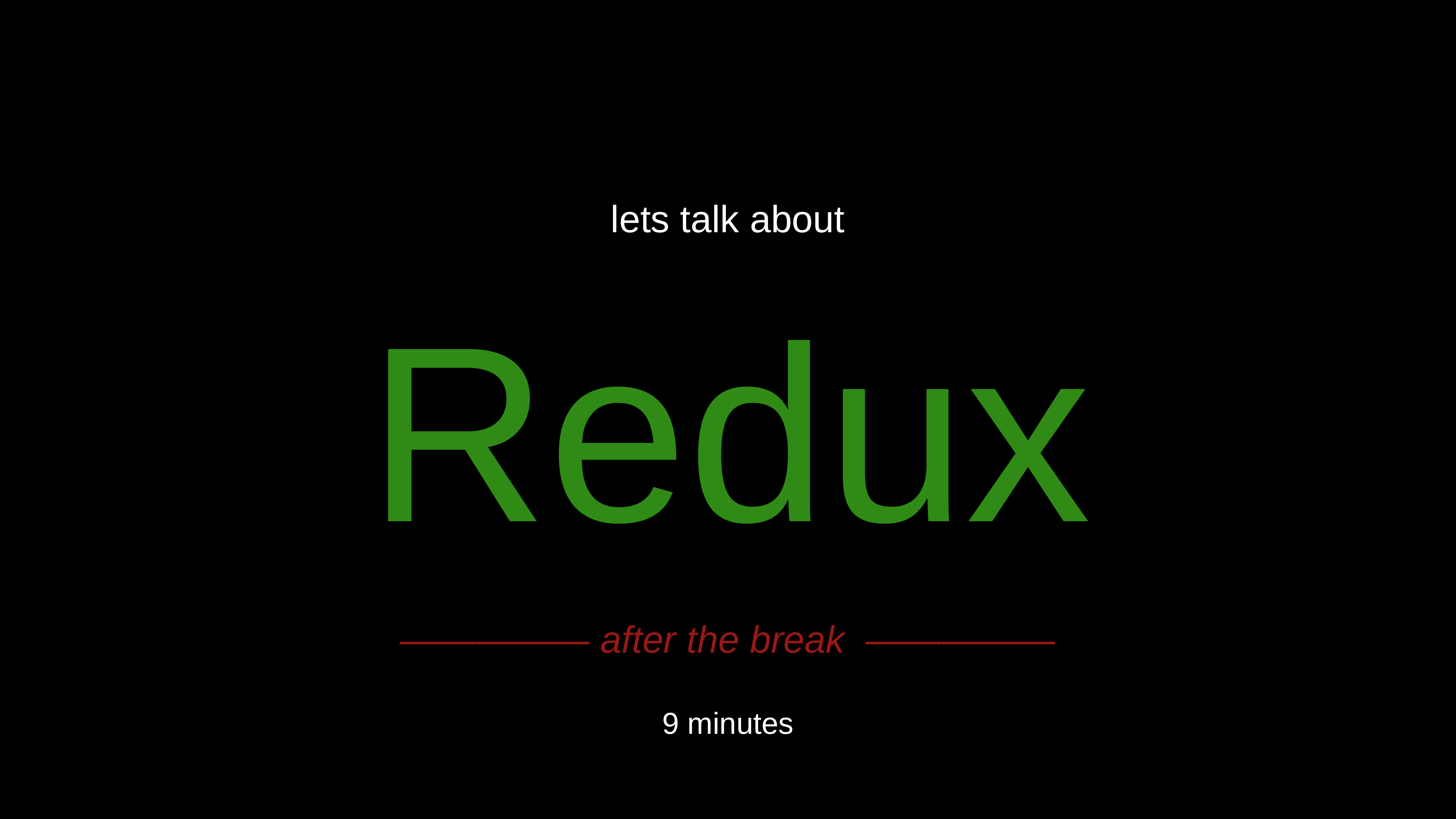

lets talk about
Redux
————— after the break  —————
9 minutes